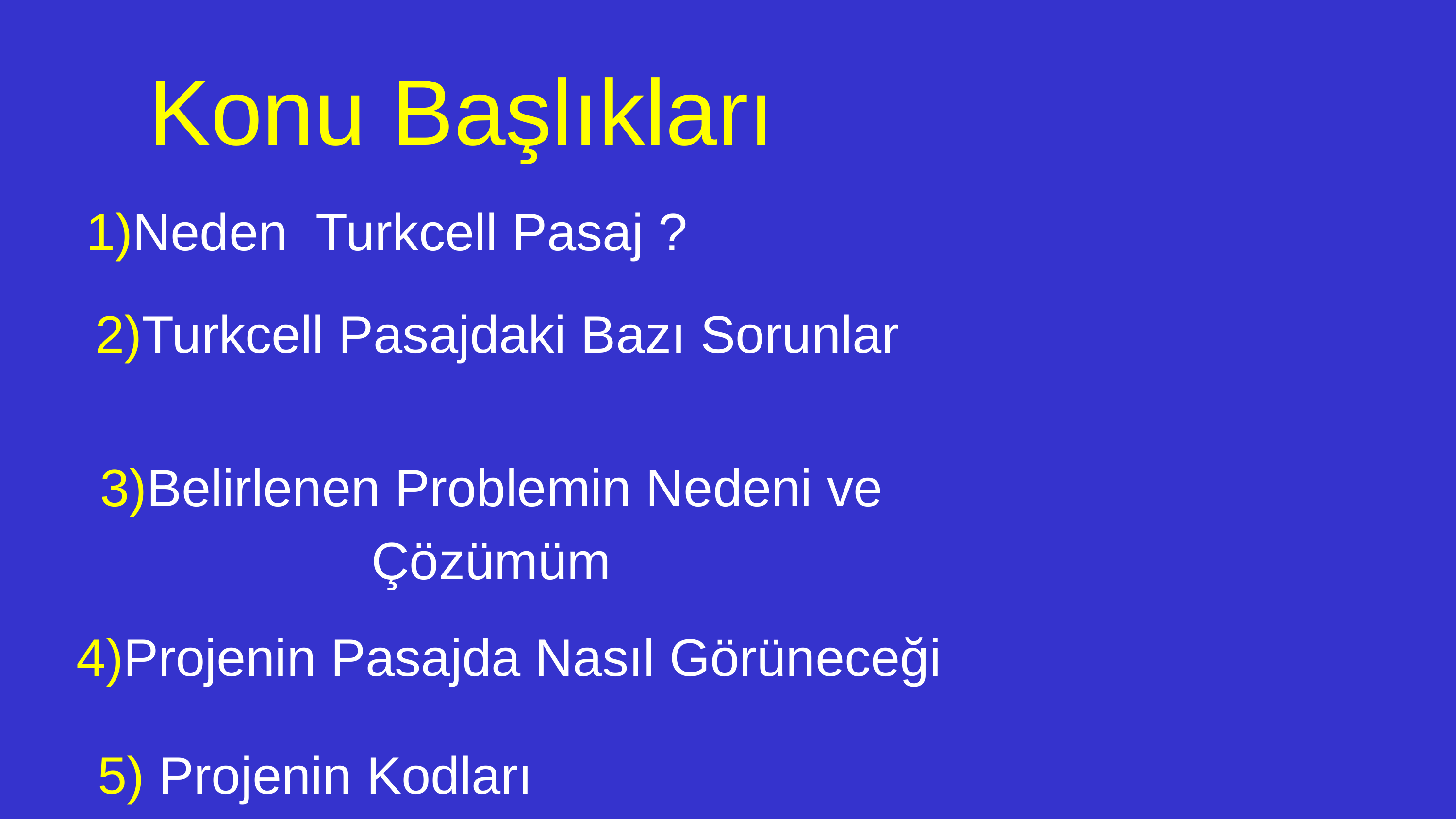

Konu Başlıkları
1)Neden  Turkcell Pasaj ?
2)Turkcell Pasajdaki Bazı Sorunlar
3)Belirlenen Problemin Nedeni ve Çözümüm
4)Projenin Pasajda Nasıl Görüneceği
5) Projenin Kodları